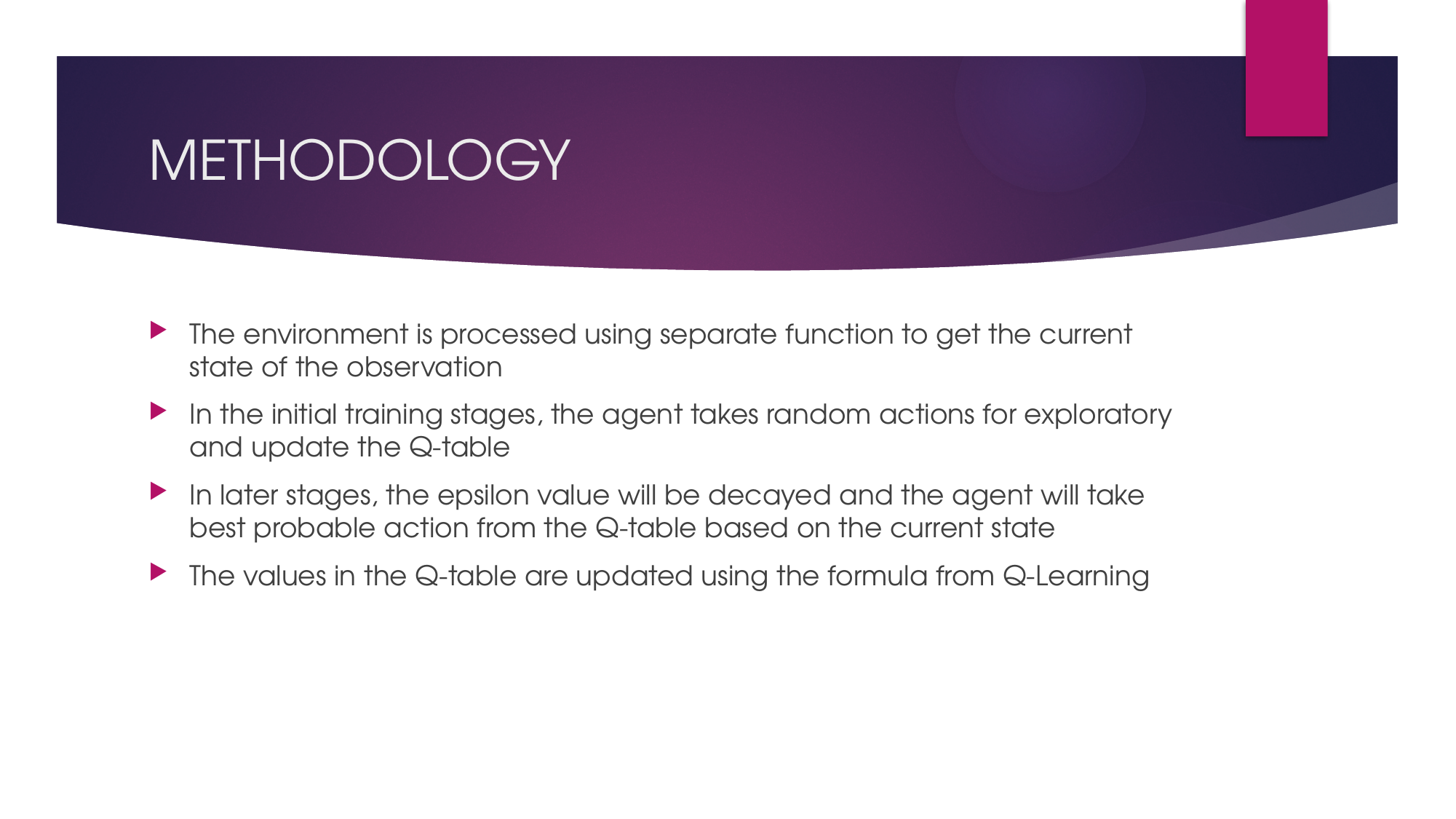

# METHODOLOGY
The environment is processed using separate function to get the current state of the observation
In the initial training stages, the agent takes random actions for exploratory and update the Q-table
In later stages, the epsilon value will be decayed and the agent will take best probable action from the Q-table based on the current state
The values in the Q-table are updated using the formula from Q-Learning